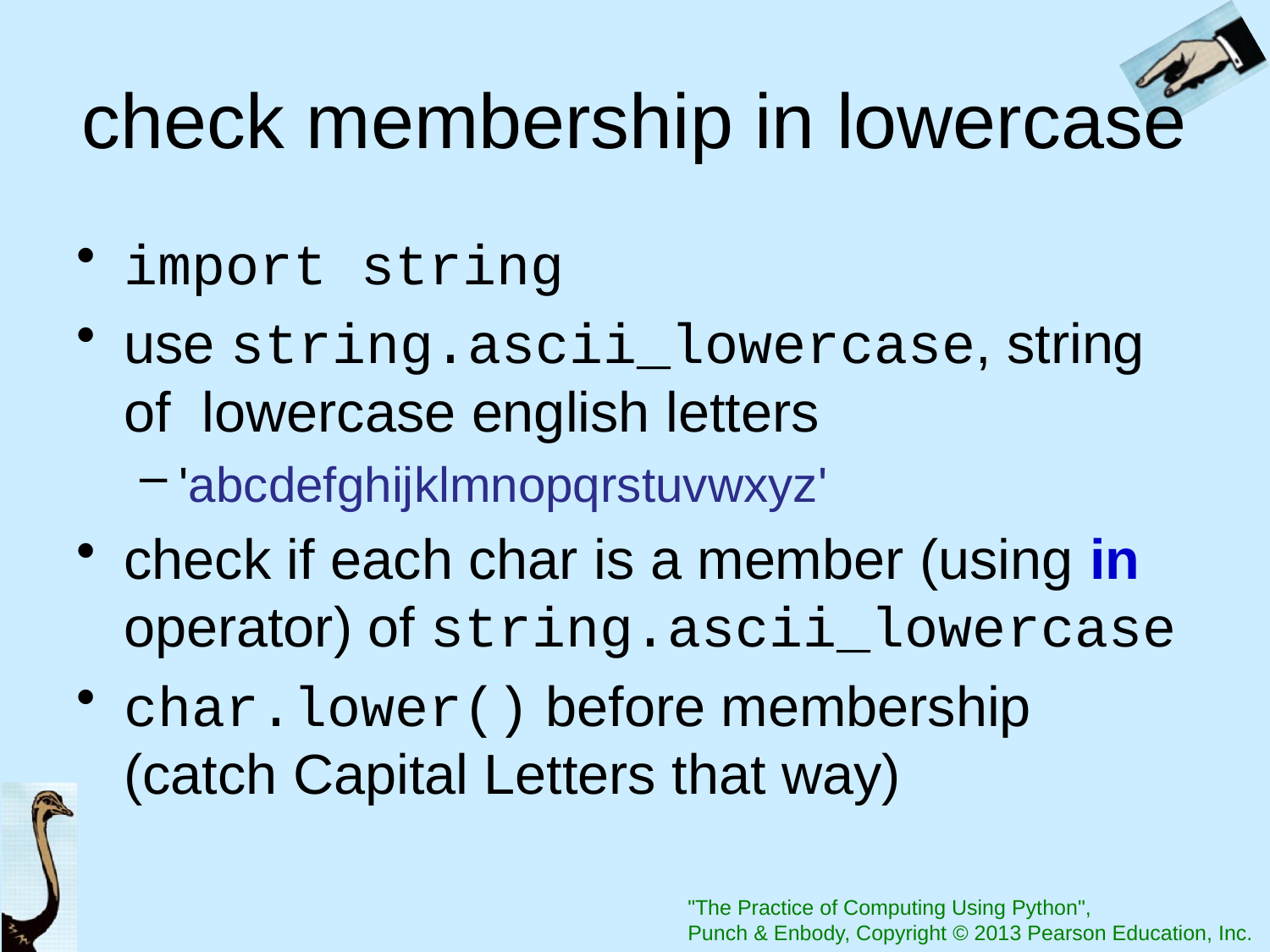

# check membership in lowercase
import string
use string.ascii_lowercase, string of  lowercase english letters
'abcdefghijklmnopqrstuvwxyz'
check if each char is a member (using in operator) of string.ascii_lowercase
char.lower() before membership (catch Capital Letters that way)